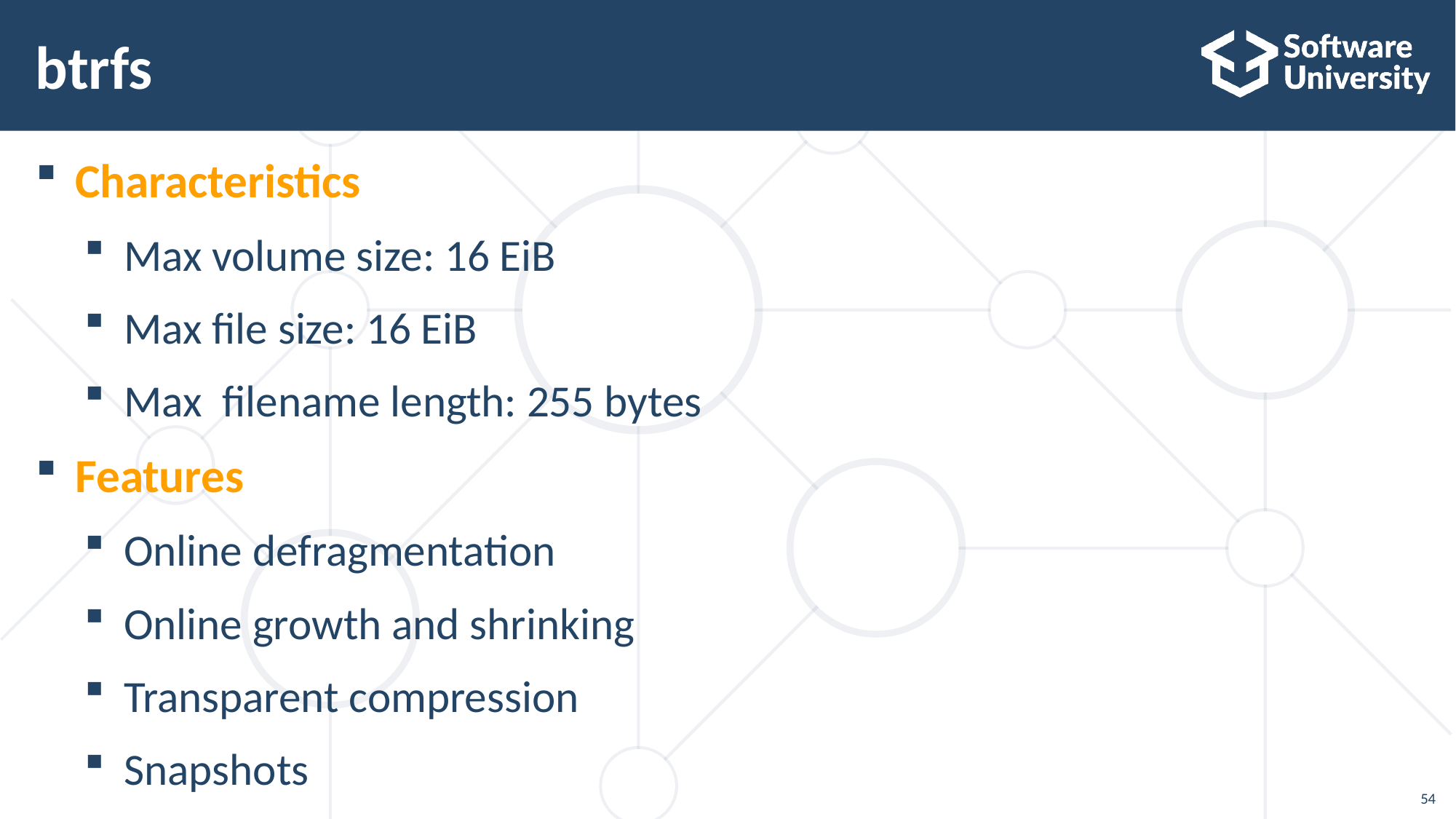

# btrfs
Characteristics
Max volume size: 16 EiB
Max file size: 16 EiB
Max  filename length: 255 bytes
Features
Online defragmentation
Online growth and shrinking
Transparent compression
Snapshots
54